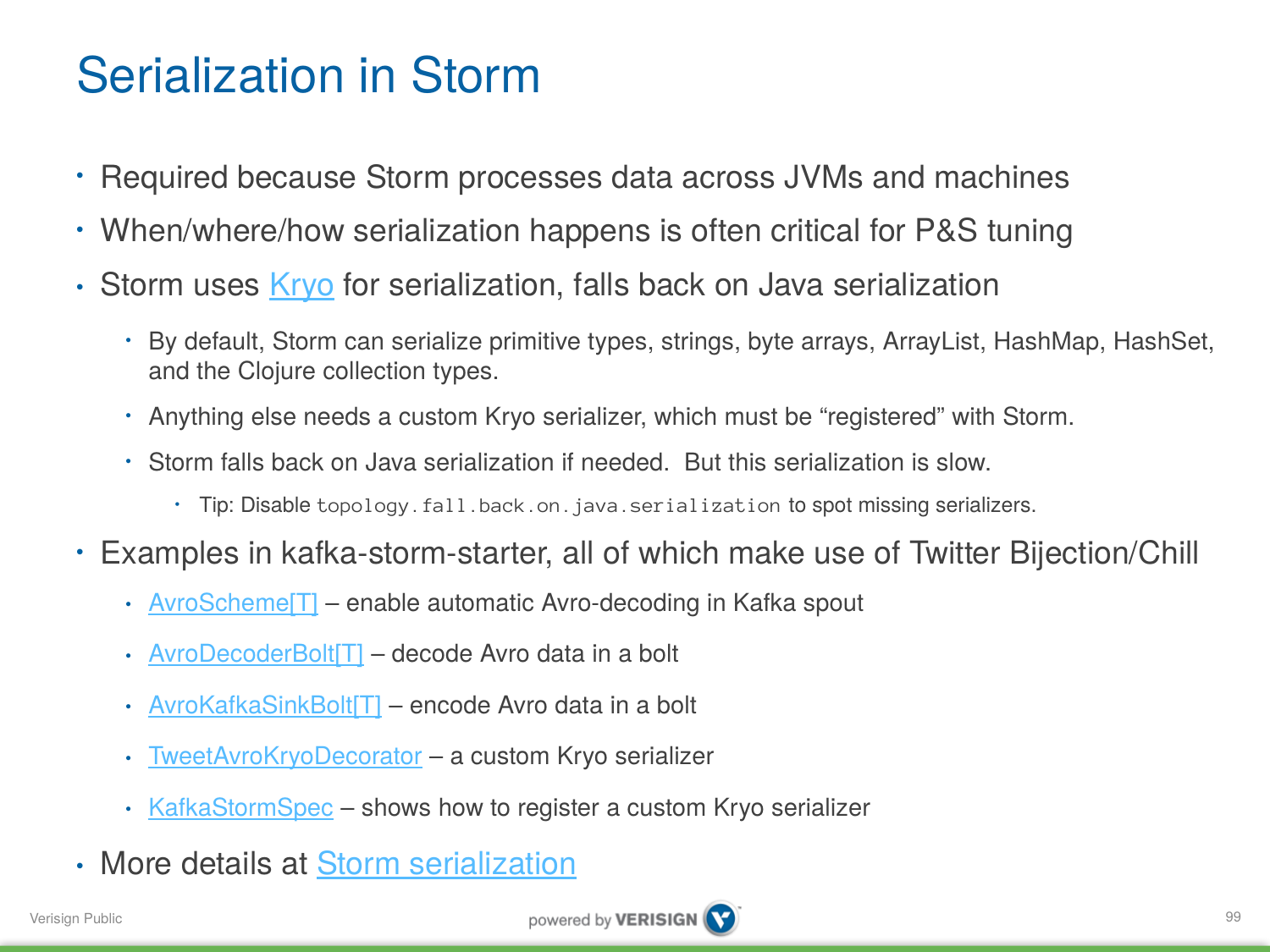

# Serialization in Storm
Required because Storm processes data across JVMs and machines
When/where/how serialization happens is often critical for P&S tuning
Storm uses Kryo for serialization, falls back on Java serialization
By default, Storm can serialize primitive types, strings, byte arrays, ArrayList, HashMap, HashSet, and the Clojure collection types.
Anything else needs a custom Kryo serializer, which must be “registered” with Storm.
Storm falls back on Java serialization if needed.  But this serialization is slow.
Tip: Disable topology.fall.back.on.java.serialization to spot missing serializers.
Examples in kafka-storm-starter, all of which make use of Twitter Bijection/Chill
AvroScheme[T] – enable automatic Avro-decoding in Kafka spout
AvroDecoderBolt[T] – decode Avro data in a bolt
AvroKafkaSinkBolt[T] – encode Avro data in a bolt
TweetAvroKryoDecorator – a custom Kryo serializer
KafkaStormSpec – shows how to register a custom Kryo serializer
More details at Storm serialization

99